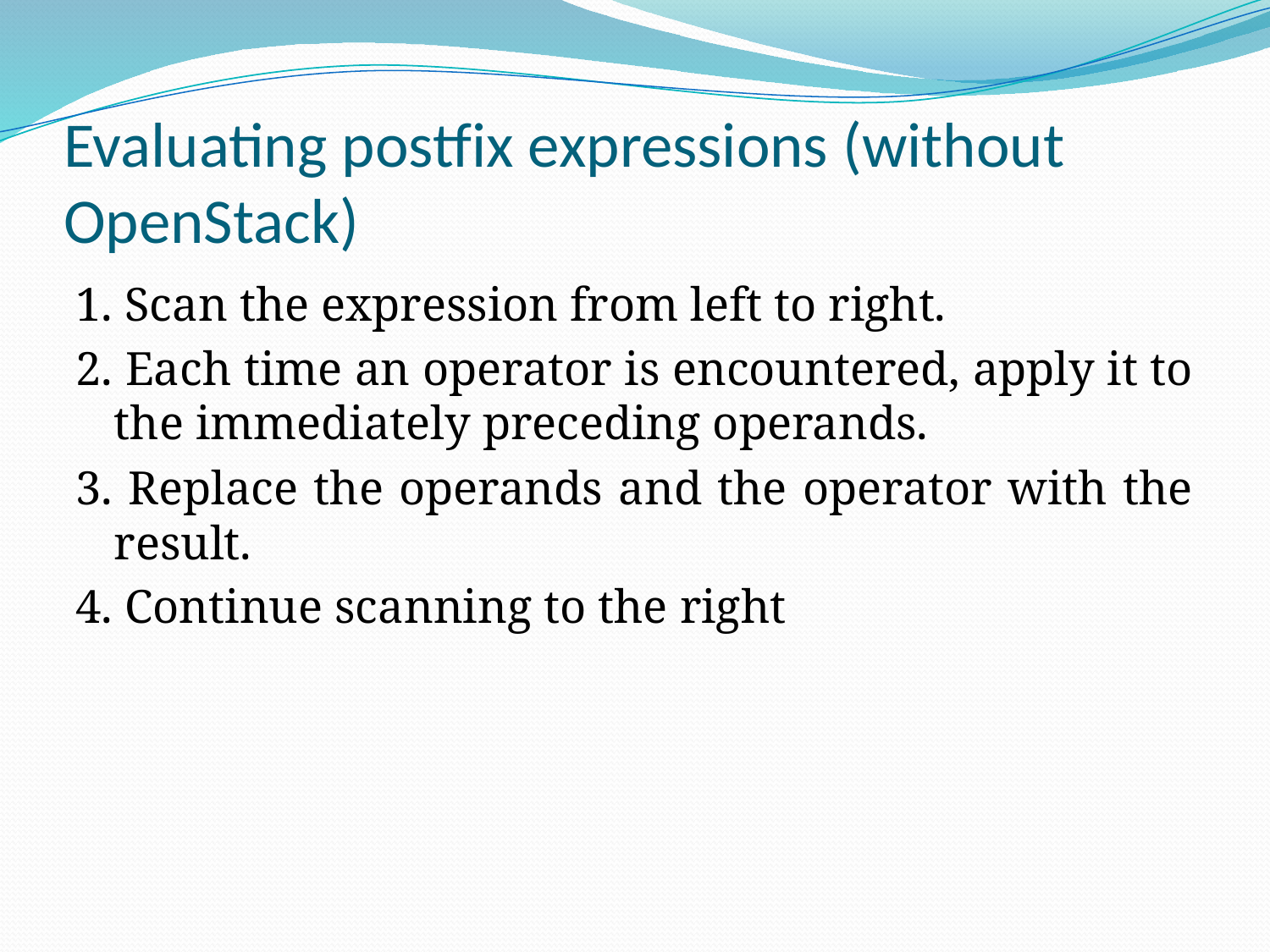

# Evaluating postfix expressions (without OpenStack)
1. Scan the expression from left to right.
2. Each time an operator is encountered, apply it to the immediately preceding operands.
3. Replace the operands and the operator with the result.
4. Continue scanning to the right